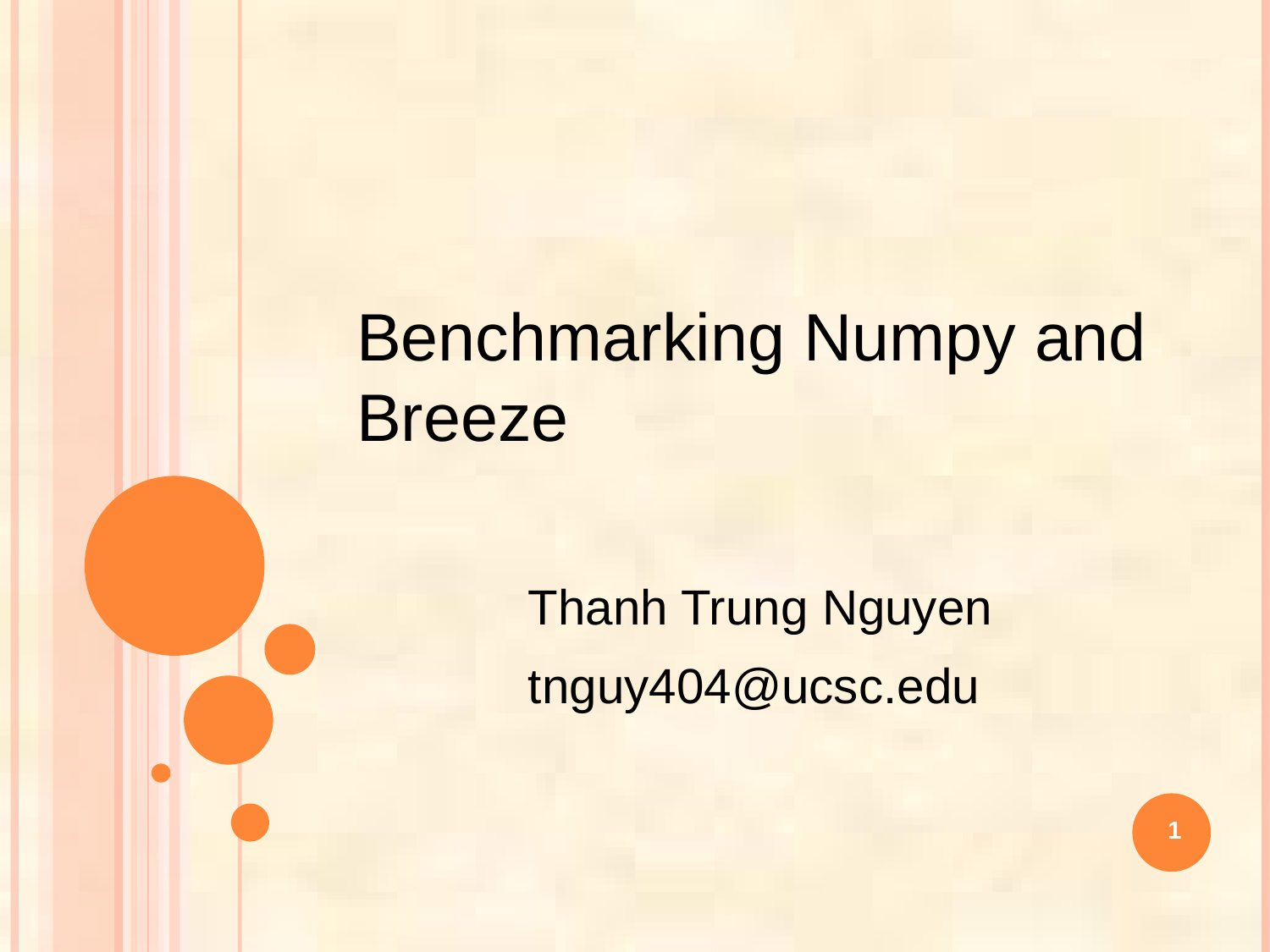

Benchmarking Numpy and Breeze
Thanh Trung Nguyen
tnguy404@ucsc.edu
1